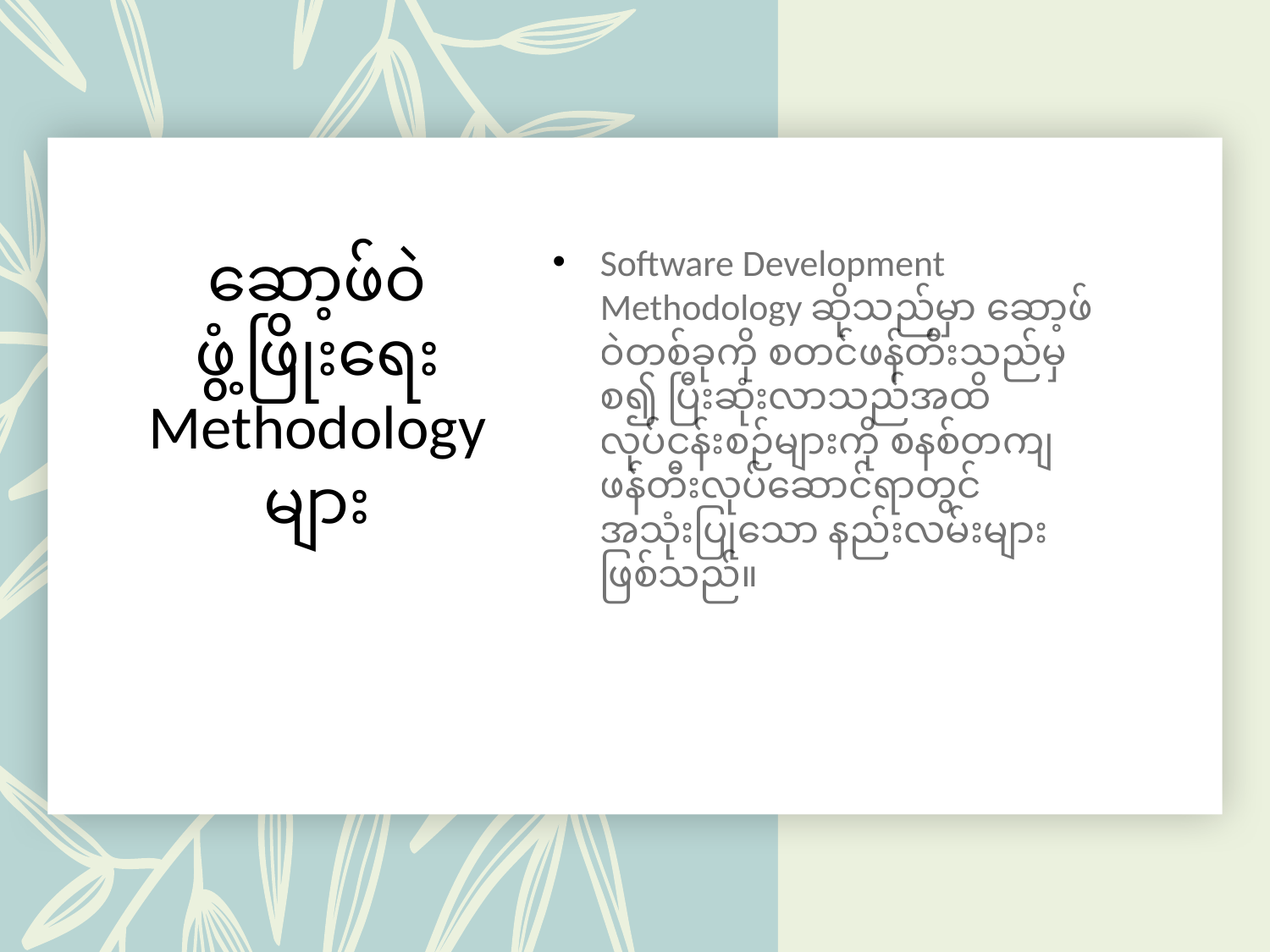

# ဆော့ဖ်ဝဲ ဖွံ့ဖြိုးရေး Methodology များ
Software Development Methodology ဆိုသည်မှာ ဆော့ဖ်ဝဲတစ်ခုကို စတင်ဖန်တီးသည်မှစ၍ ပြီးဆုံးလာသည်အထိ လုပ်ငန်းစဉ်များကို စနစ်တကျ ဖန်တီးလုပ်ဆောင်ရာတွင် အသုံးပြုသော နည်းလမ်းများဖြစ်သည်။